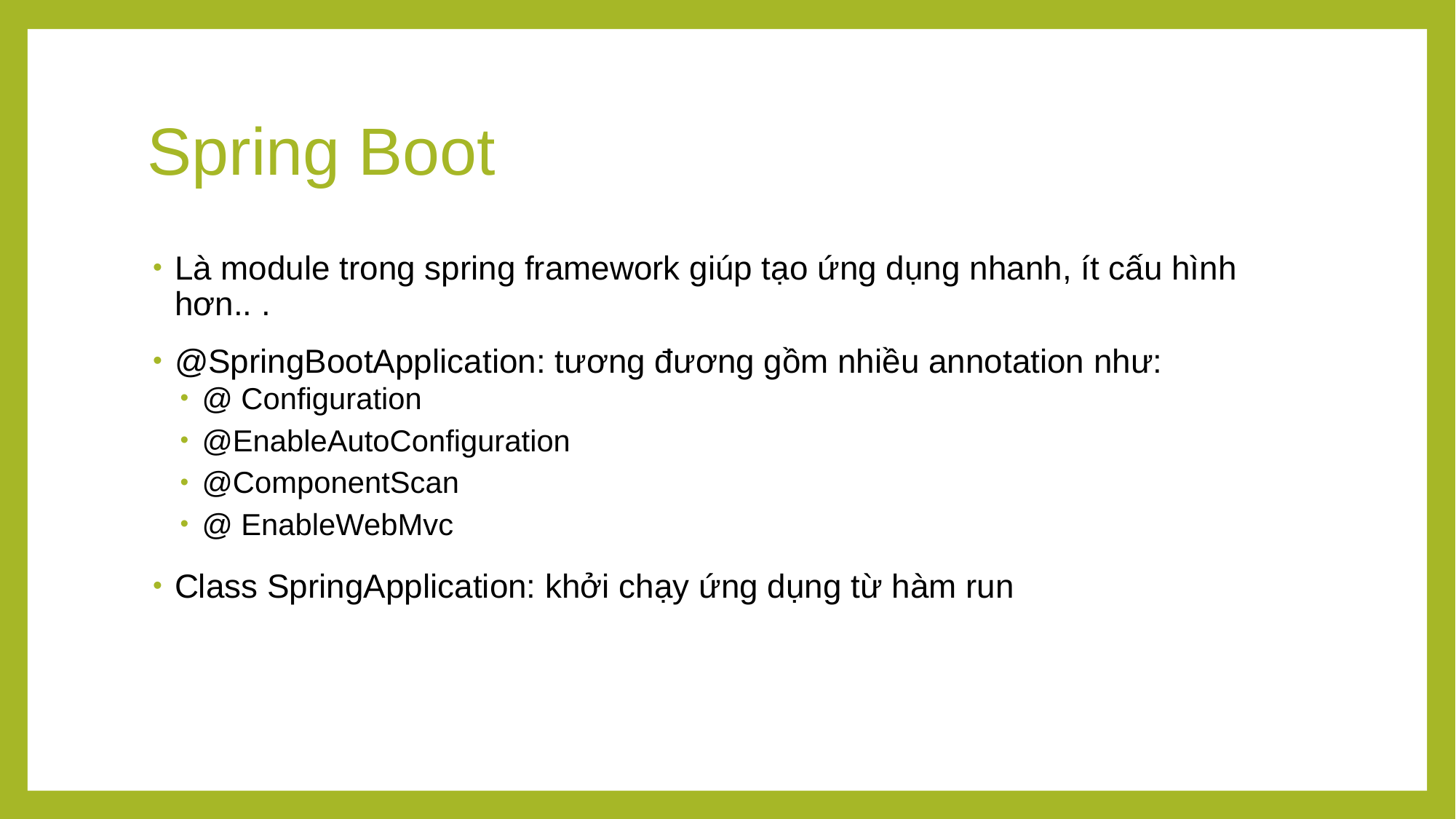

# Spring Boot
Là module trong spring framework giúp tạo ứng dụng nhanh, ít cấu hình hơn.. .
@SpringBootApplication: tương đương gồm nhiều annotation như:
@ Configuration
@EnableAutoConfiguration
@ComponentScan
@ EnableWebMvc
Class SpringApplication: khởi chạy ứng dụng từ hàm run